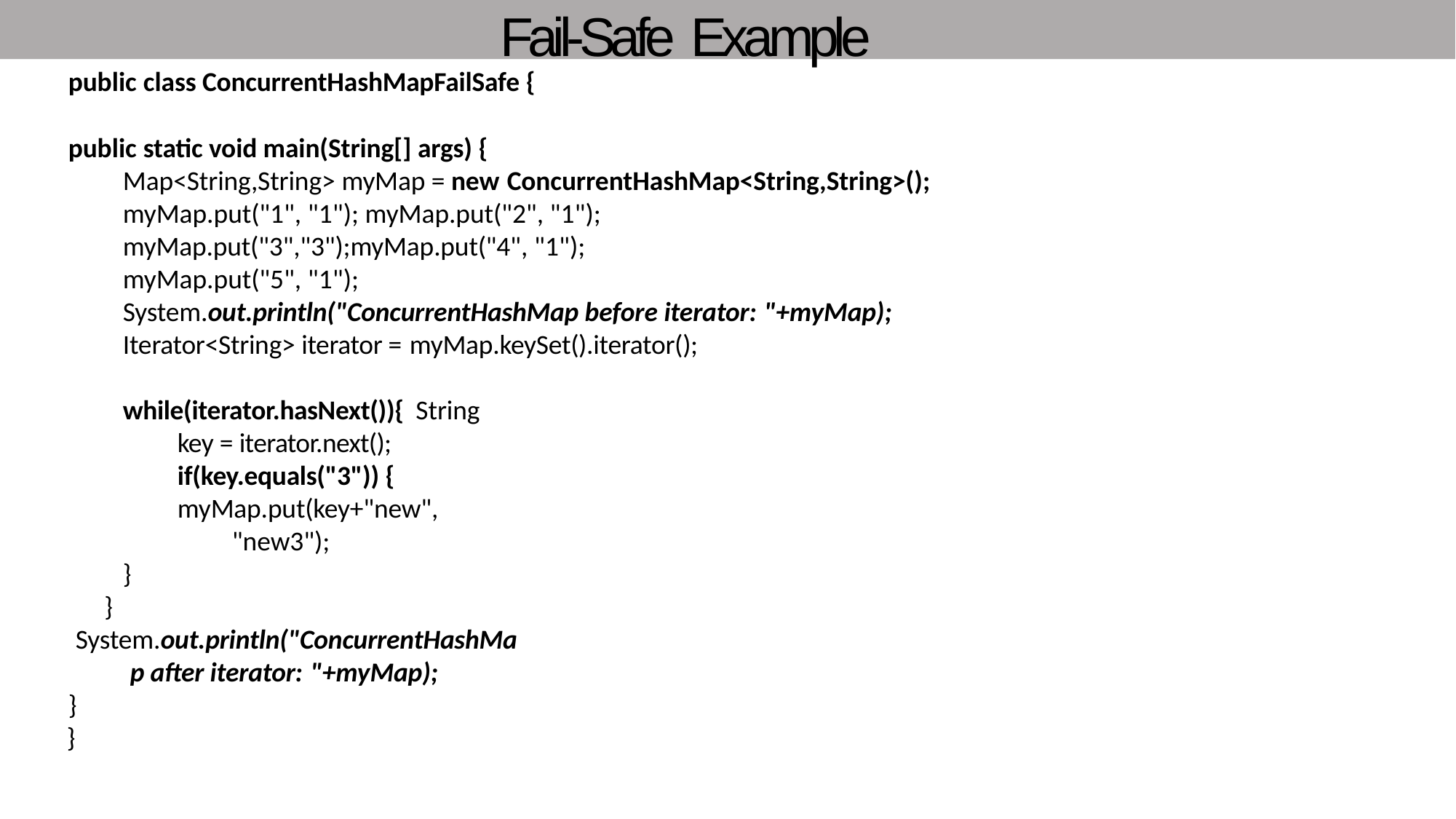

# Fail-Safe Example
public class ConcurrentHashMapFailSafe {

public static void main(String[] args) {
Map<String,String> myMap = new ConcurrentHashMap<String,String>();
myMap.put("1", "1"); myMap.put("2", "1");
myMap.put("3","3");myMap.put("4", "1");
myMap.put("5", "1");
System.out.println("ConcurrentHashMap before iterator: "+myMap);
Iterator<String> iterator = myMap.keySet().iterator();

while(iterator.hasNext()){  String key = iterator.next();  if(key.equals("3")) {
myMap.put(key+"new", "new3");
}
}
System.out.println("ConcurrentHashMap after iterator: "+myMap);
}
}